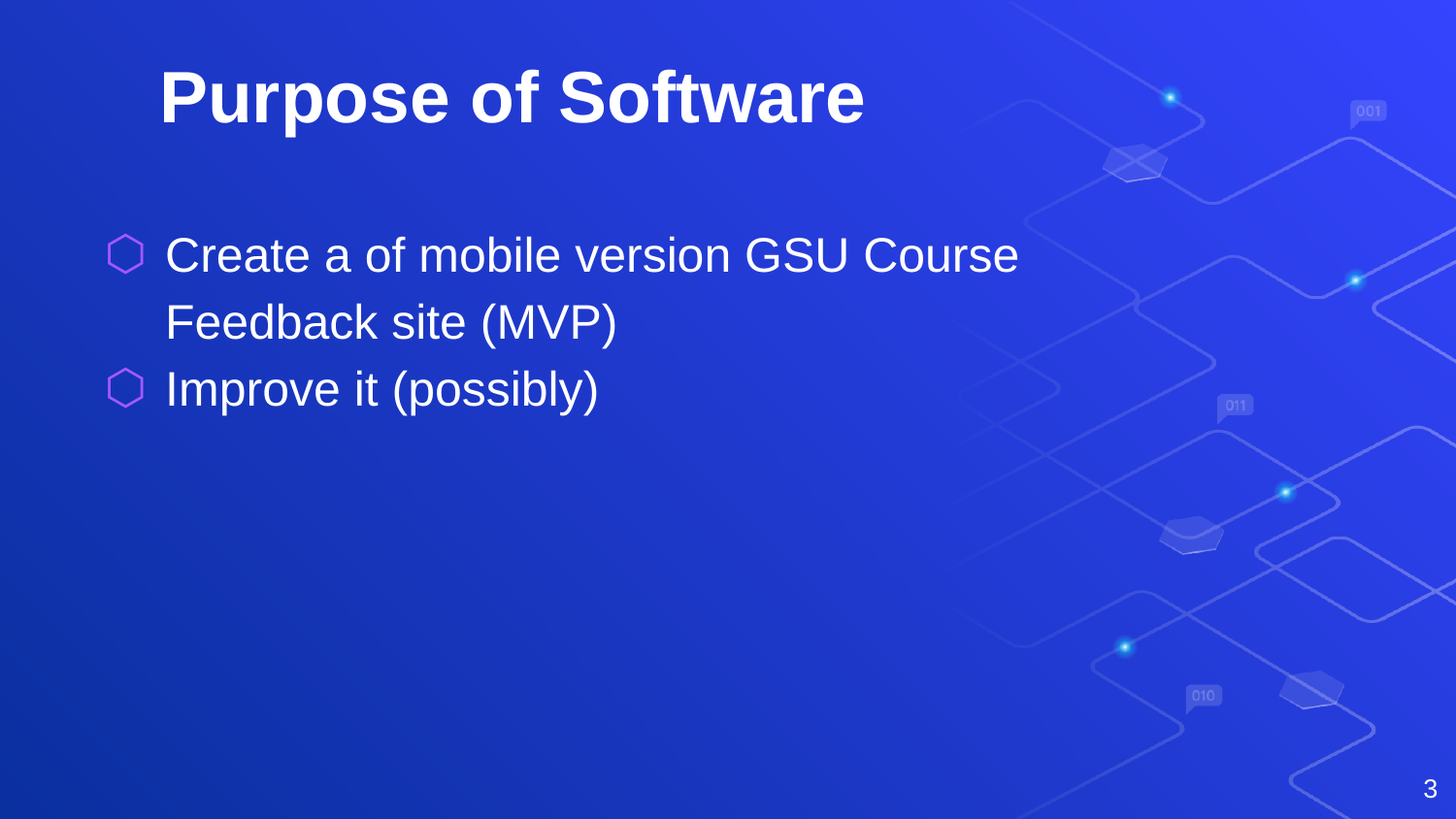

# Purpose of Software

Create a of mobile version GSU Course Feedback site (MVP)
Improve it (possibly)

3